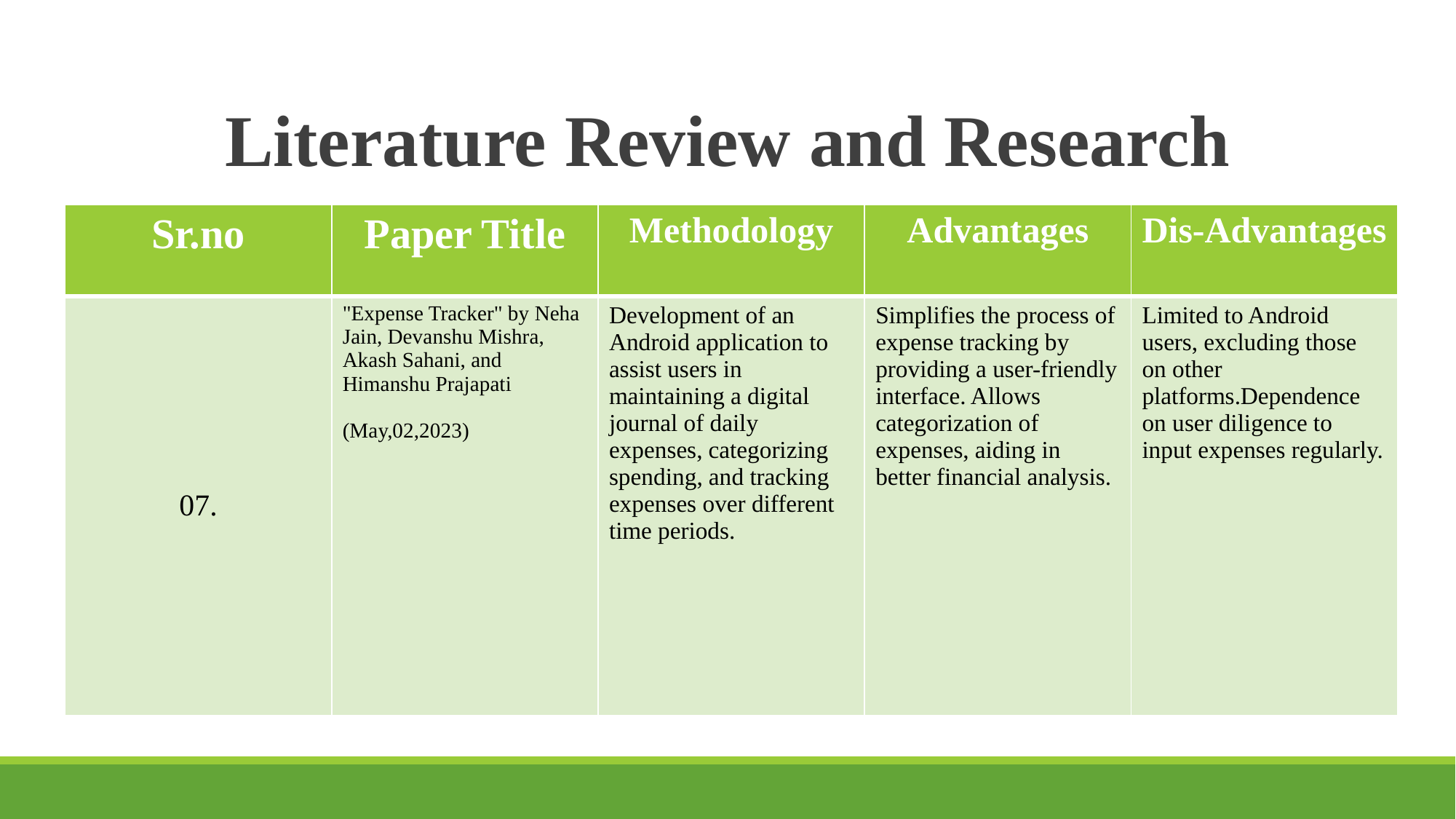

# Literature Review and Research
| Sr.no | Paper Title | Methodology | Advantages | Dis-Advantages |
| --- | --- | --- | --- | --- |
| 07. | "Expense Tracker" by Neha Jain, Devanshu Mishra, Akash Sahani, and Himanshu Prajapati (May,02,2023) | Development of an Android application to assist users in maintaining a digital journal of daily expenses, categorizing spending, and tracking expenses over different time periods. | Simplifies the process of expense tracking by providing a user-friendly interface. Allows categorization of expenses, aiding in better financial analysis. | Limited to Android users, excluding those on other platforms.Dependence on user diligence to input expenses regularly. |